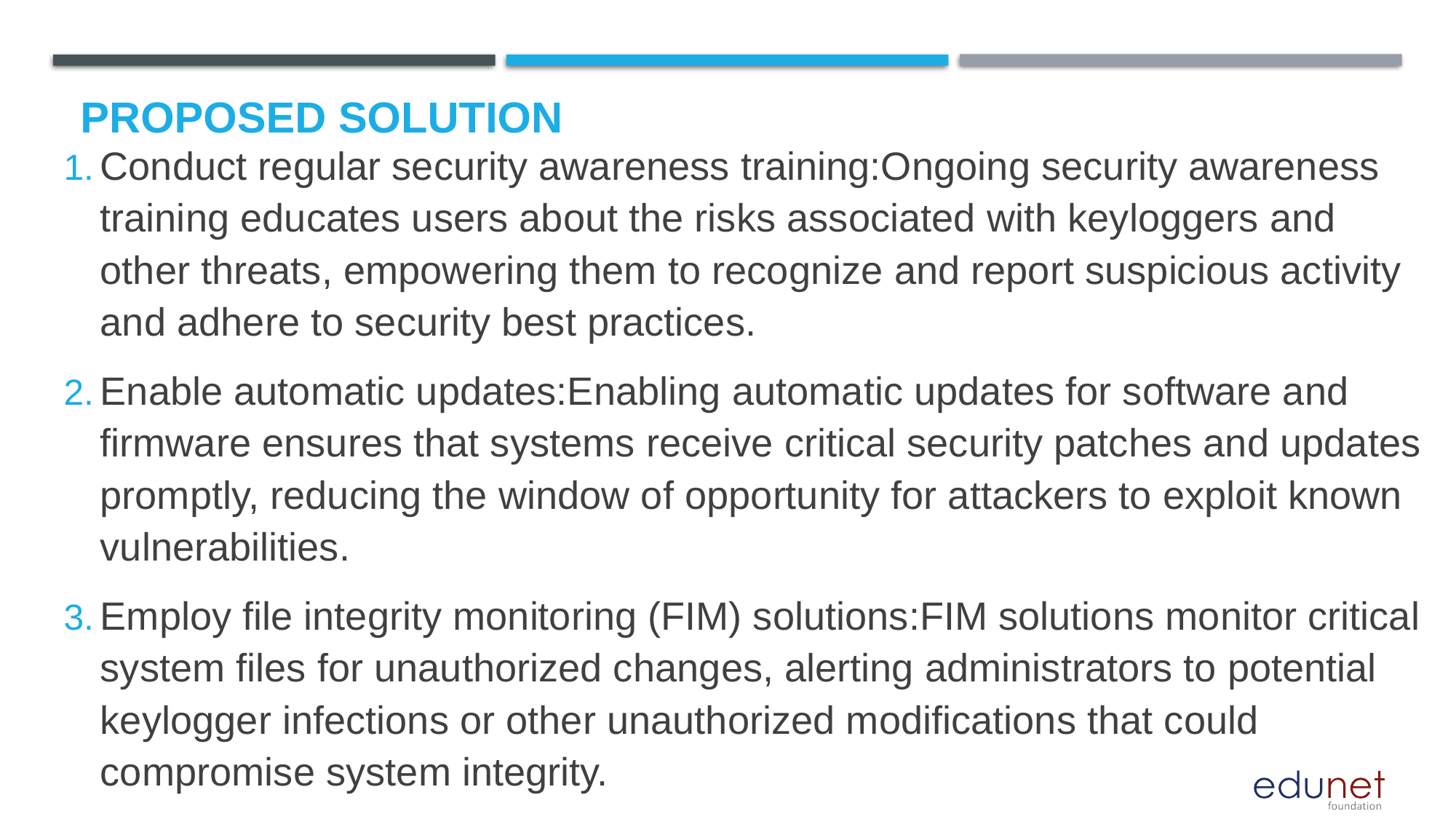

# Proposed Solution
Conduct regular security awareness training:Ongoing security awareness training educates users about the risks associated with keyloggers and other threats, empowering them to recognize and report suspicious activity and adhere to security best practices.
Enable automatic updates:Enabling automatic updates for software and firmware ensures that systems receive critical security patches and updates promptly, reducing the window of opportunity for attackers to exploit known vulnerabilities.
Employ file integrity monitoring (FIM) solutions:FIM solutions monitor critical system files for unauthorized changes, alerting administrators to potential keylogger infections or other unauthorized modifications that could compromise system integrity.